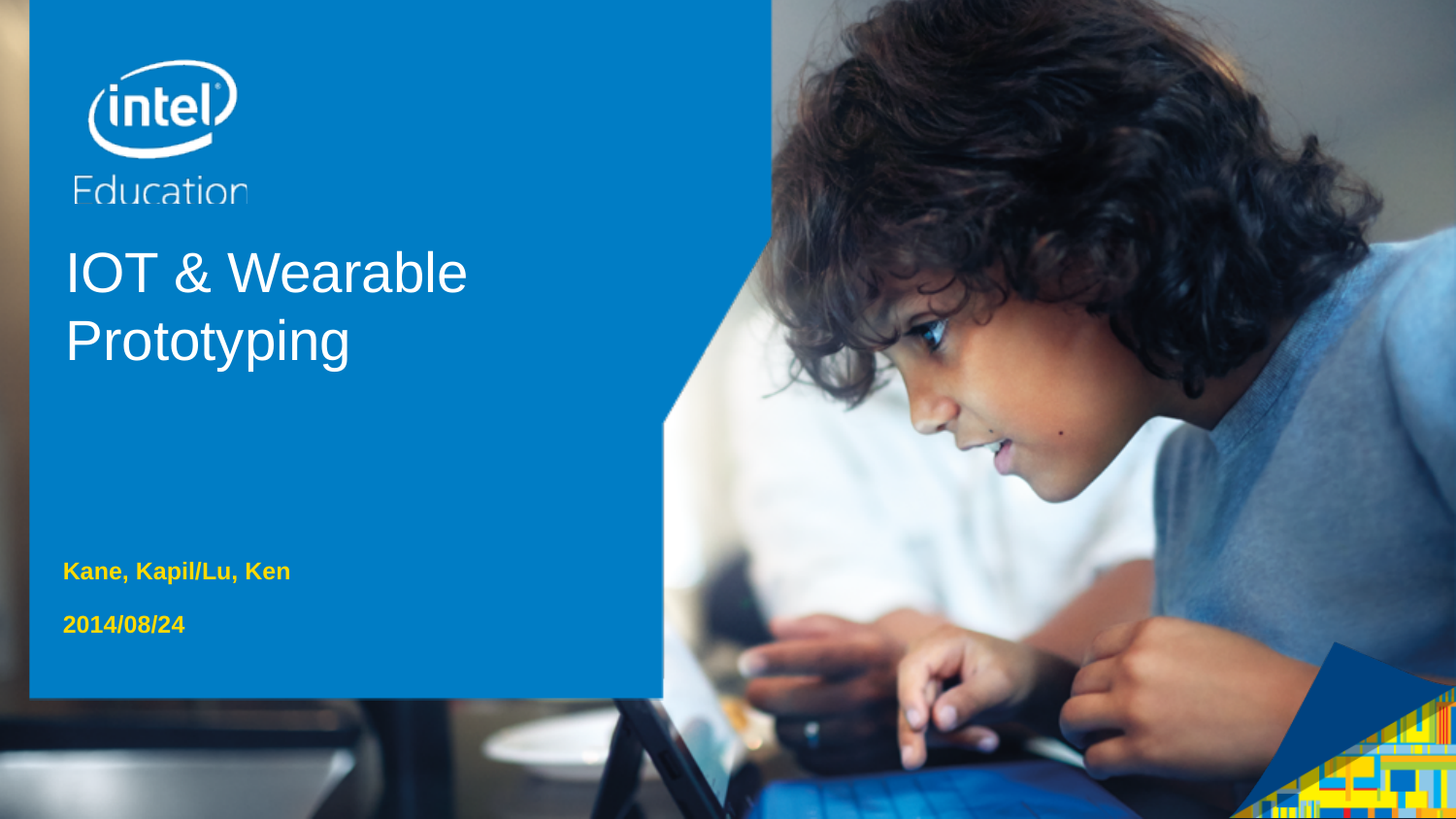

# IOT & Wearable Prototyping
Kane, Kapil/Lu, Ken
2014/08/24